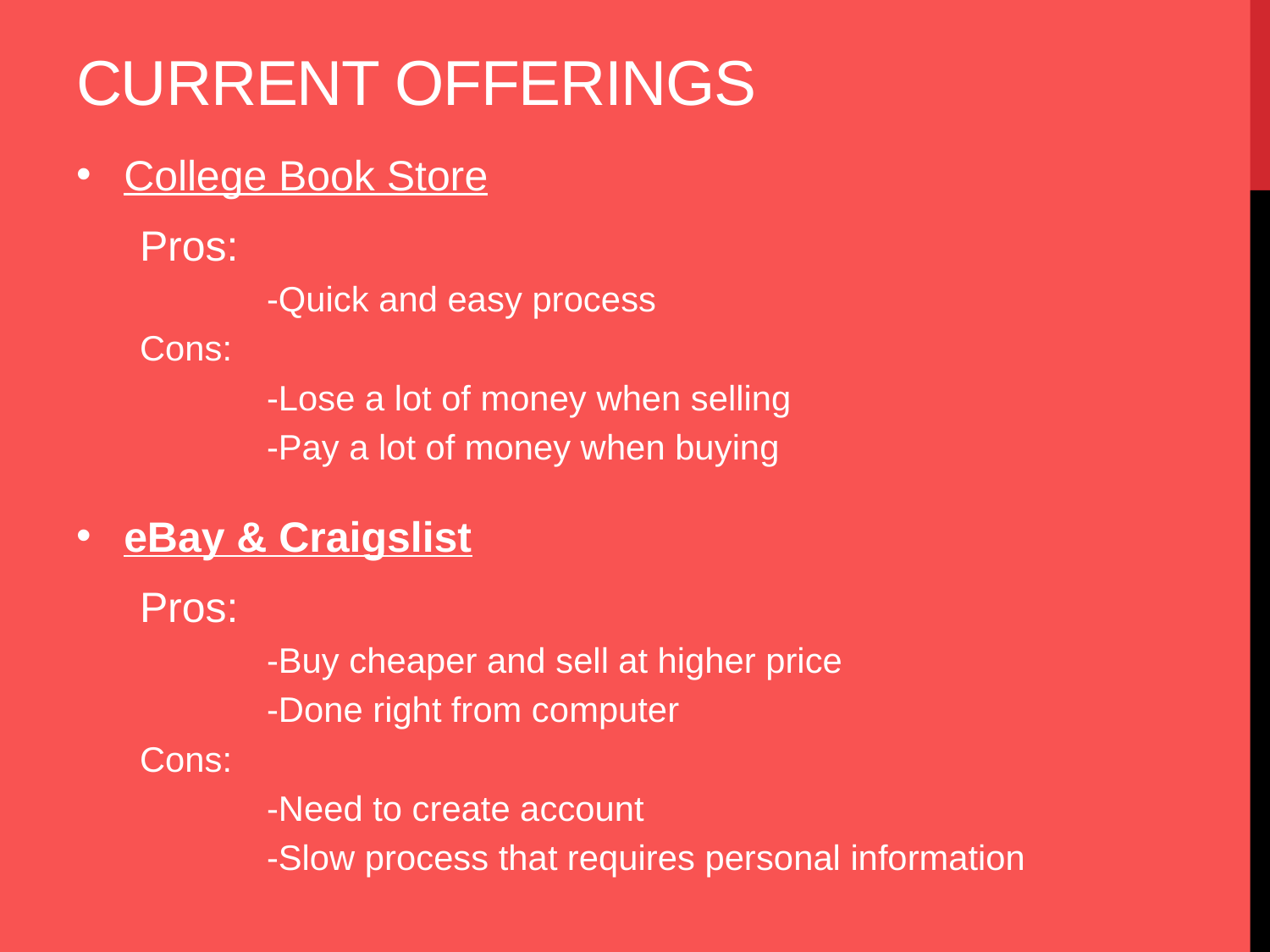

# Current Offerings
College Book Store
Pros:
	-Quick and easy process
Cons:
	-Lose a lot of money when selling
	-Pay a lot of money when buying

eBay & Craigslist
Pros:
	-Buy cheaper and sell at higher price
	-Done right from computer
Cons:
	-Need to create account
	-Slow process that requires personal information